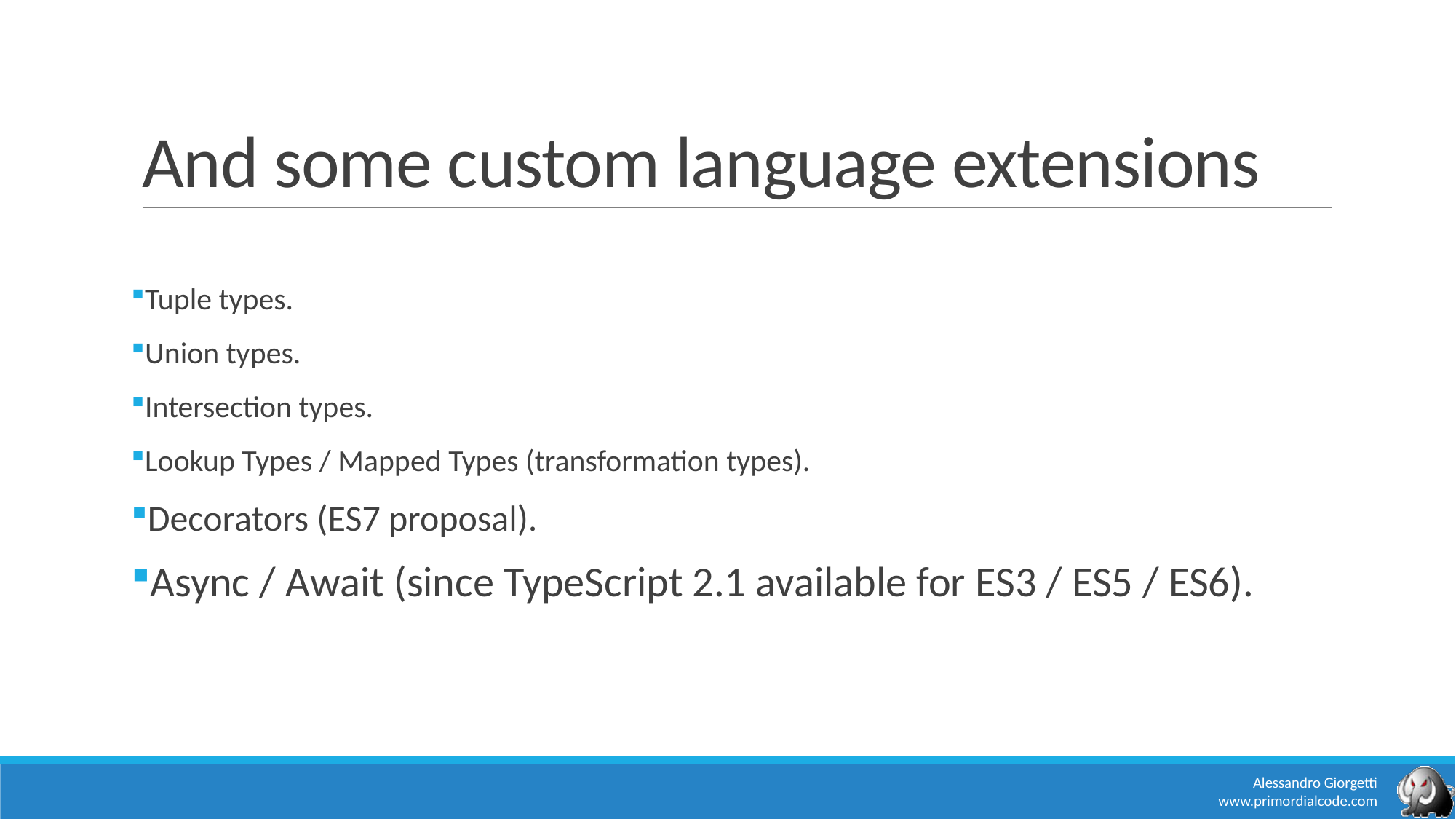

# And some custom language extensions

Tuple types.
Union types.
Intersection types.
Lookup Types / Mapped Types (transformation types).
Decorators (ES7 proposal).
Async / Await (since TypeScript 2.1 available for ES3 / ES5 / ES6).